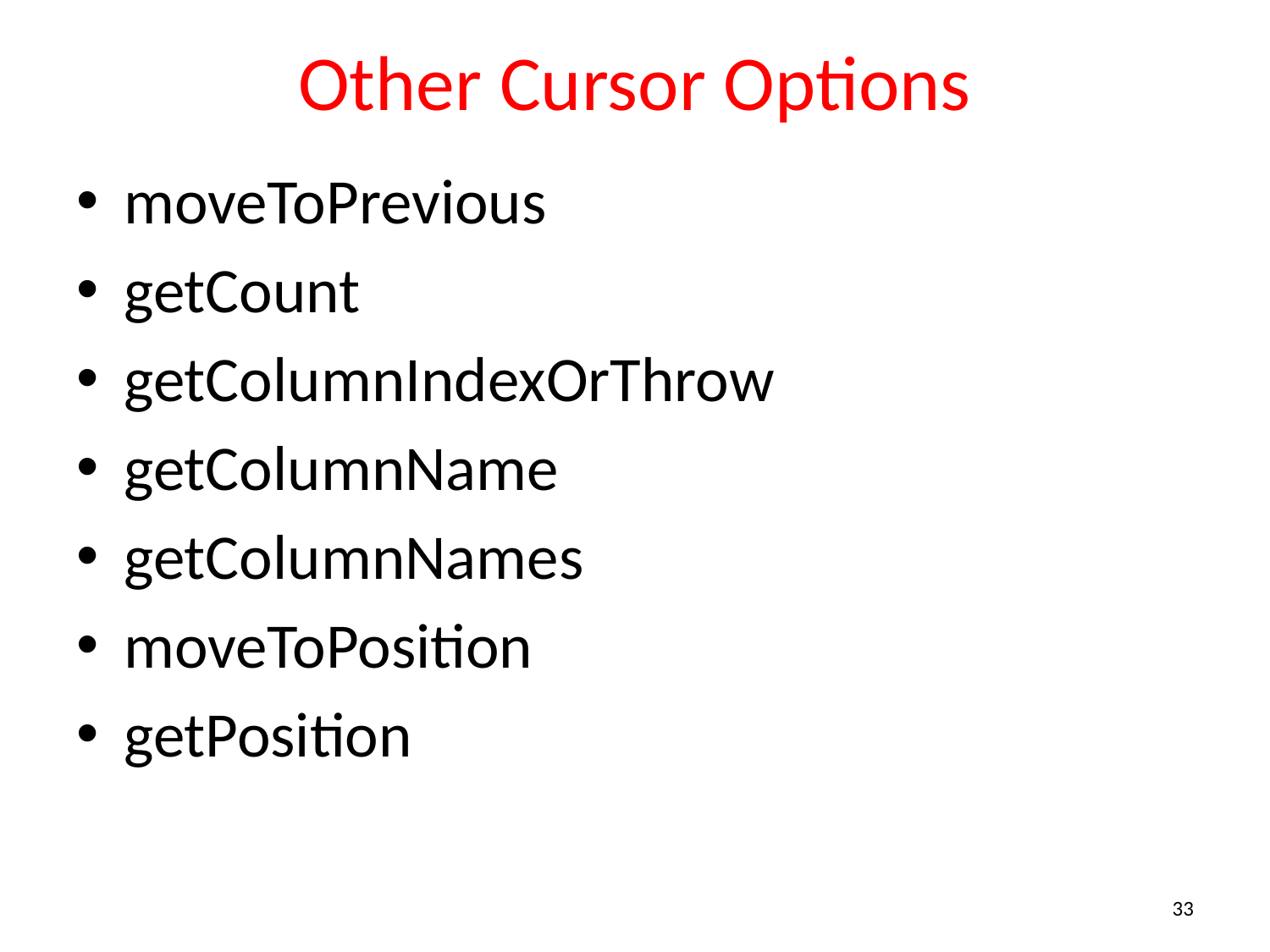

# Other Cursor Options
moveToPrevious
getCount
getColumnIndexOrThrow
getColumnName
getColumnNames
moveToPosition
getPosition

33